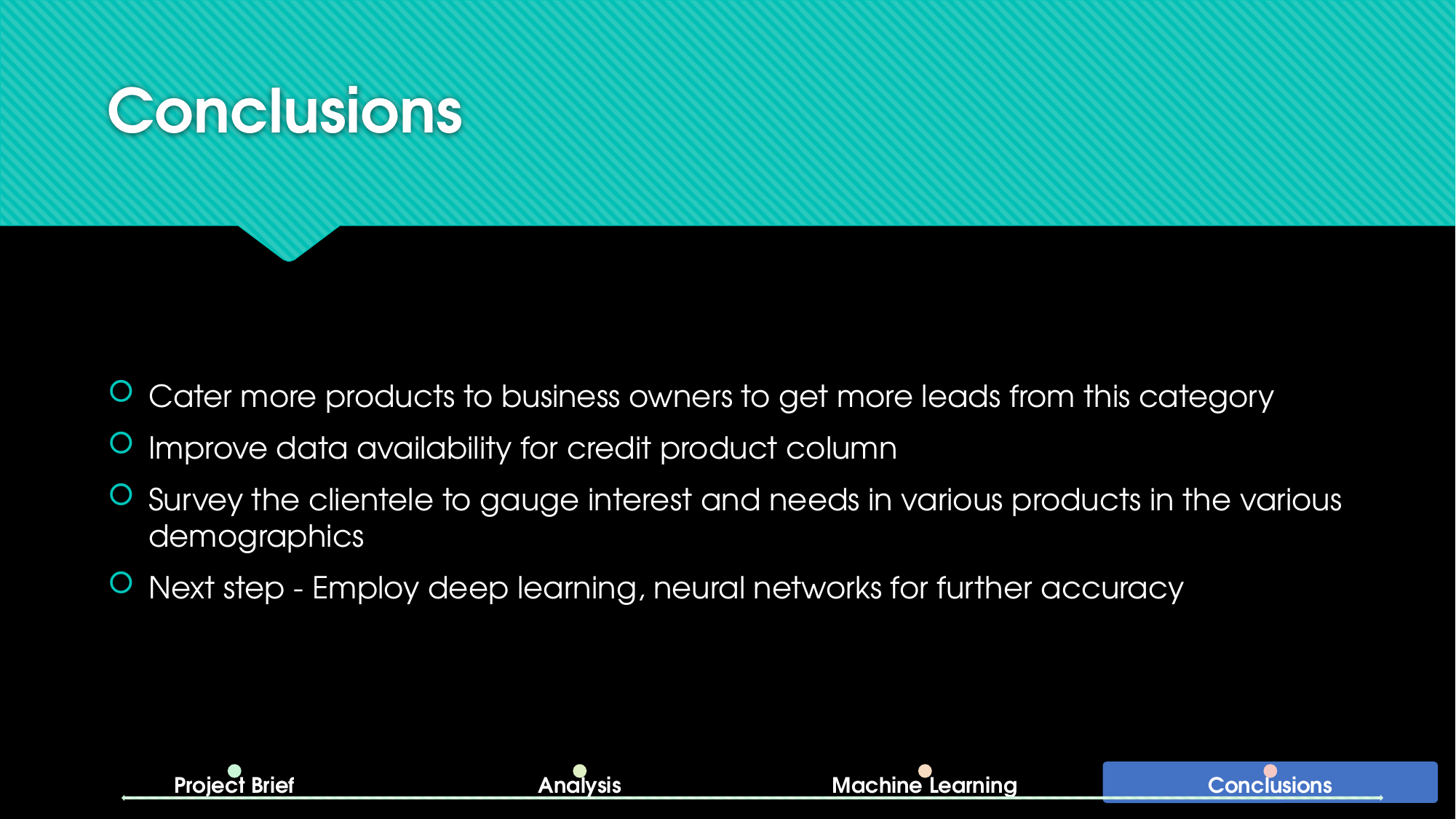

Conclusions
Cater more products to business owners to get more leads from this category
Improve data availability for credit product column
Survey the clientele to gauge interest and needs in various products in the various demographics
Next step - Employ deep learning, neural networks for further accuracy

# Conclusions
Project Brief
Analysis
Machine Learning
Conclusions